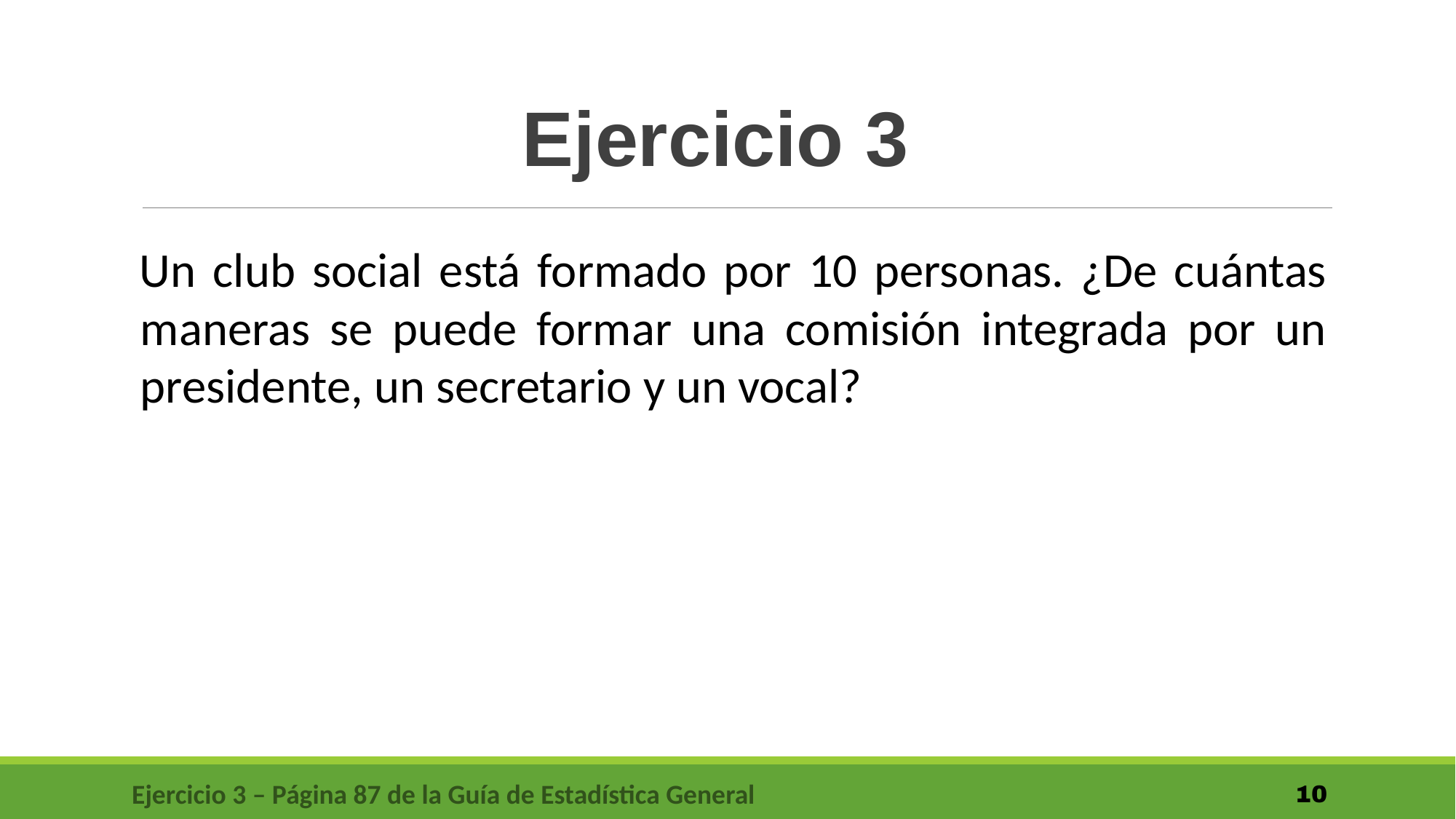

Ejercicio 3
Un club social está formado por 10 personas. ¿De cuántas maneras se puede formar una comisión integrada por un presidente, un secretario y un vocal?
Ejercicio 3 – Página 87 de la Guía de Estadística General
10